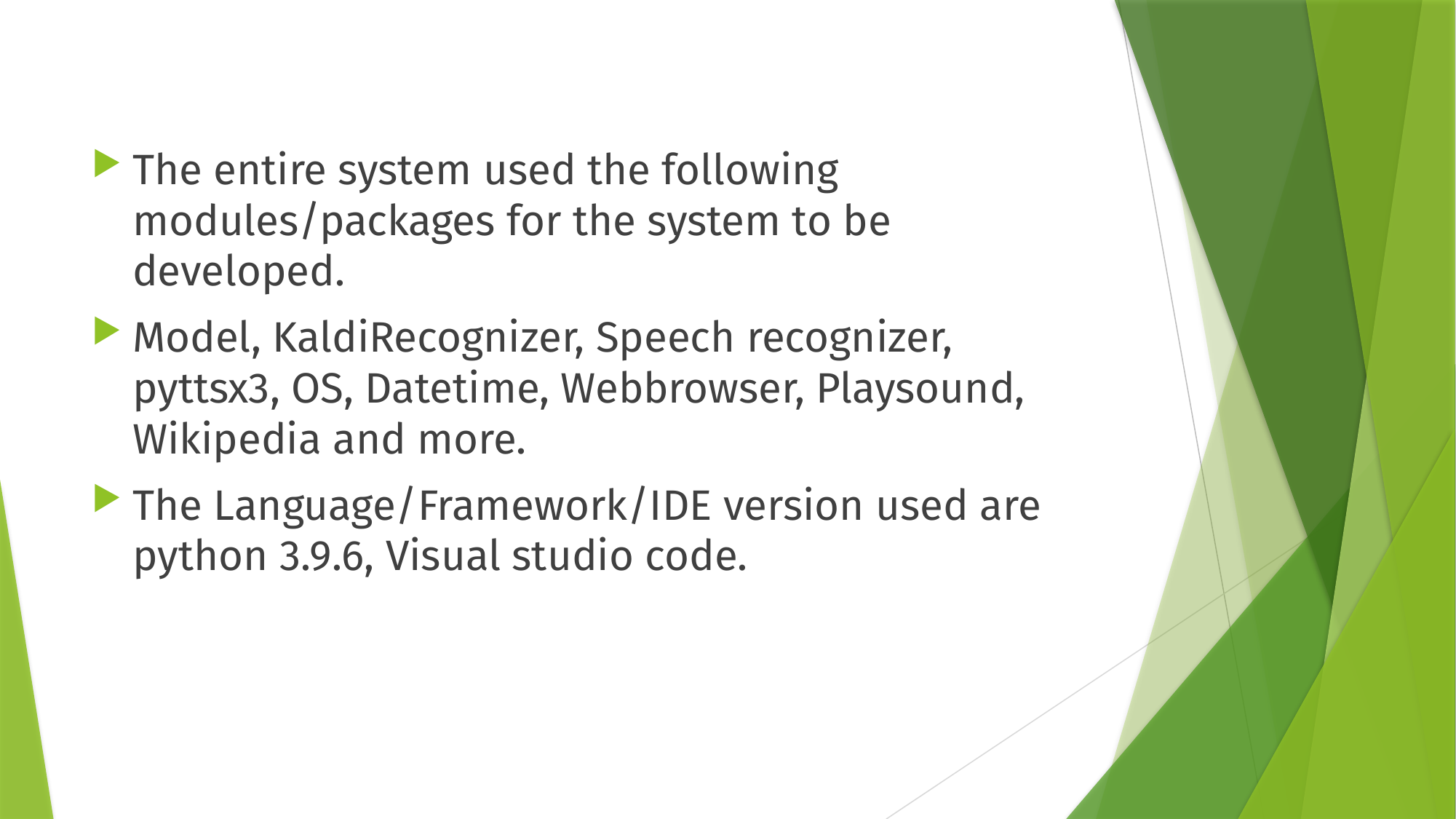

The entire system used the following modules/packages for the system to be developed.
Model, KaldiRecognizer, Speech recognizer, pyttsx3, OS, Datetime, Webbrowser, Playsound, Wikipedia and more.
The Language/Framework/IDE version used are python 3.9.6, Visual studio code.